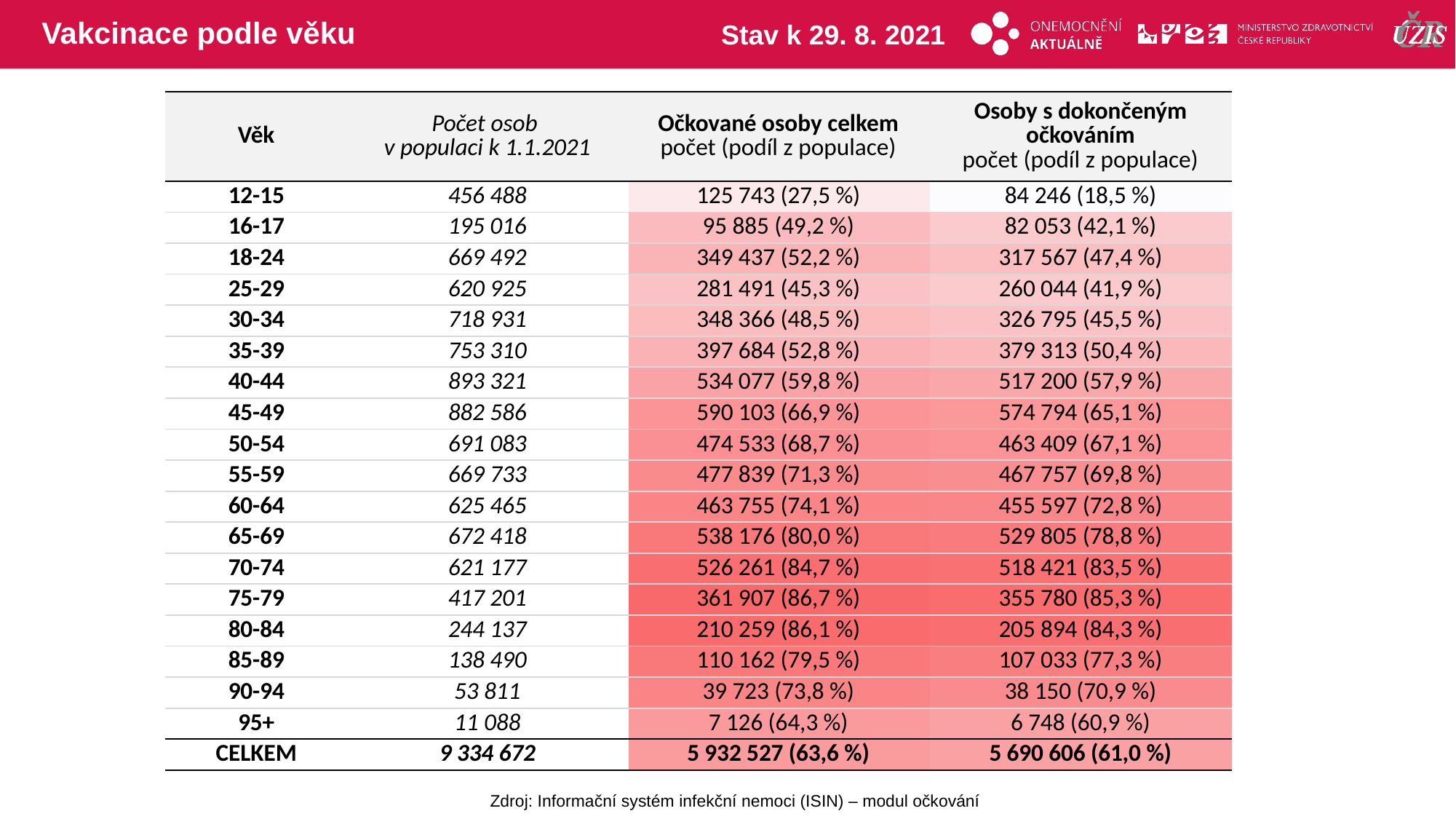

# Vakcinace podle věku
Stav k 29. 8. 2021
| Věk | Počet osob v populaci k 1.1.2021 | Očkované osoby celkem počet (podíl z populace) | Osoby s dokončeným očkováním počet (podíl z populace) |
| --- | --- | --- | --- |
| 12-15 | 456 488 | 125 743 (27,5 %) | 84 246 (18,5 %) |
| 16-17 | 195 016 | 95 885 (49,2 %) | 82 053 (42,1 %) |
| 18-24 | 669 492 | 349 437 (52,2 %) | 317 567 (47,4 %) |
| 25-29 | 620 925 | 281 491 (45,3 %) | 260 044 (41,9 %) |
| 30-34 | 718 931 | 348 366 (48,5 %) | 326 795 (45,5 %) |
| 35-39 | 753 310 | 397 684 (52,8 %) | 379 313 (50,4 %) |
| 40-44 | 893 321 | 534 077 (59,8 %) | 517 200 (57,9 %) |
| 45-49 | 882 586 | 590 103 (66,9 %) | 574 794 (65,1 %) |
| 50-54 | 691 083 | 474 533 (68,7 %) | 463 409 (67,1 %) |
| 55-59 | 669 733 | 477 839 (71,3 %) | 467 757 (69,8 %) |
| 60-64 | 625 465 | 463 755 (74,1 %) | 455 597 (72,8 %) |
| 65-69 | 672 418 | 538 176 (80,0 %) | 529 805 (78,8 %) |
| 70-74 | 621 177 | 526 261 (84,7 %) | 518 421 (83,5 %) |
| 75-79 | 417 201 | 361 907 (86,7 %) | 355 780 (85,3 %) |
| 80-84 | 244 137 | 210 259 (86,1 %) | 205 894 (84,3 %) |
| 85-89 | 138 490 | 110 162 (79,5 %) | 107 033 (77,3 %) |
| 90-94 | 53 811 | 39 723 (73,8 %) | 38 150 (70,9 %) |
| 95+ | 11 088 | 7 126 (64,3 %) | 6 748 (60,9 %) |
| CELKEM | 9 334 672 | 5 932 527 (63,6 %) | 5 690 606 (61,0 %) |
|  |  |
| --- | --- |
|  |  |
|  |  |
|  |  |
|  |  |
|  |  |
|  |  |
|  |  |
|  |  |
|  |  |
|  |  |
|  |  |
|  |  |
|  |  |
|  |  |
|  |  |
|  |  |
|  |  |
|  |  |
Zdroj: Informační systém infekční nemoci (ISIN) – modul očkování